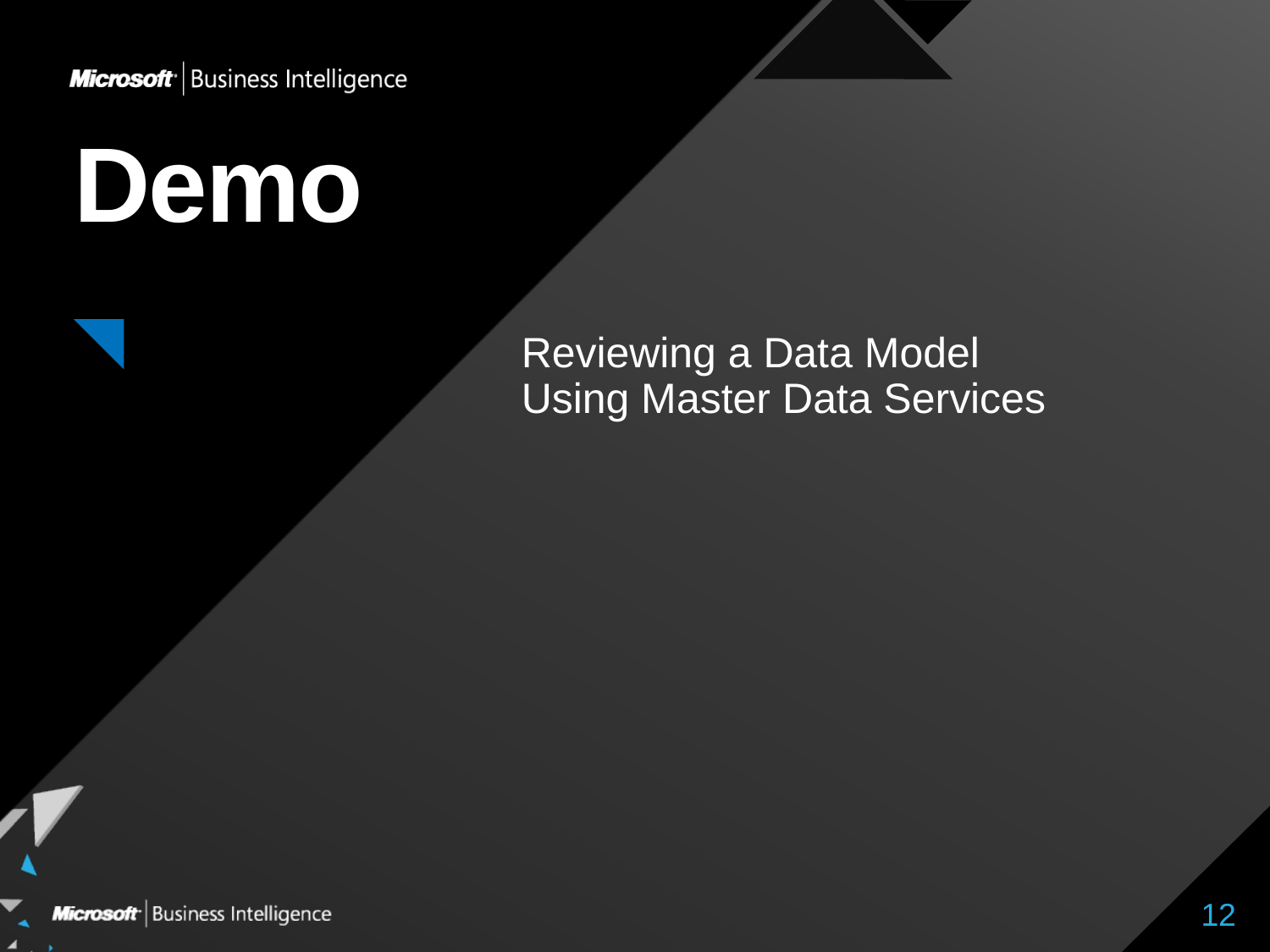

# Demo
Reviewing a Data Model Using Master Data Services